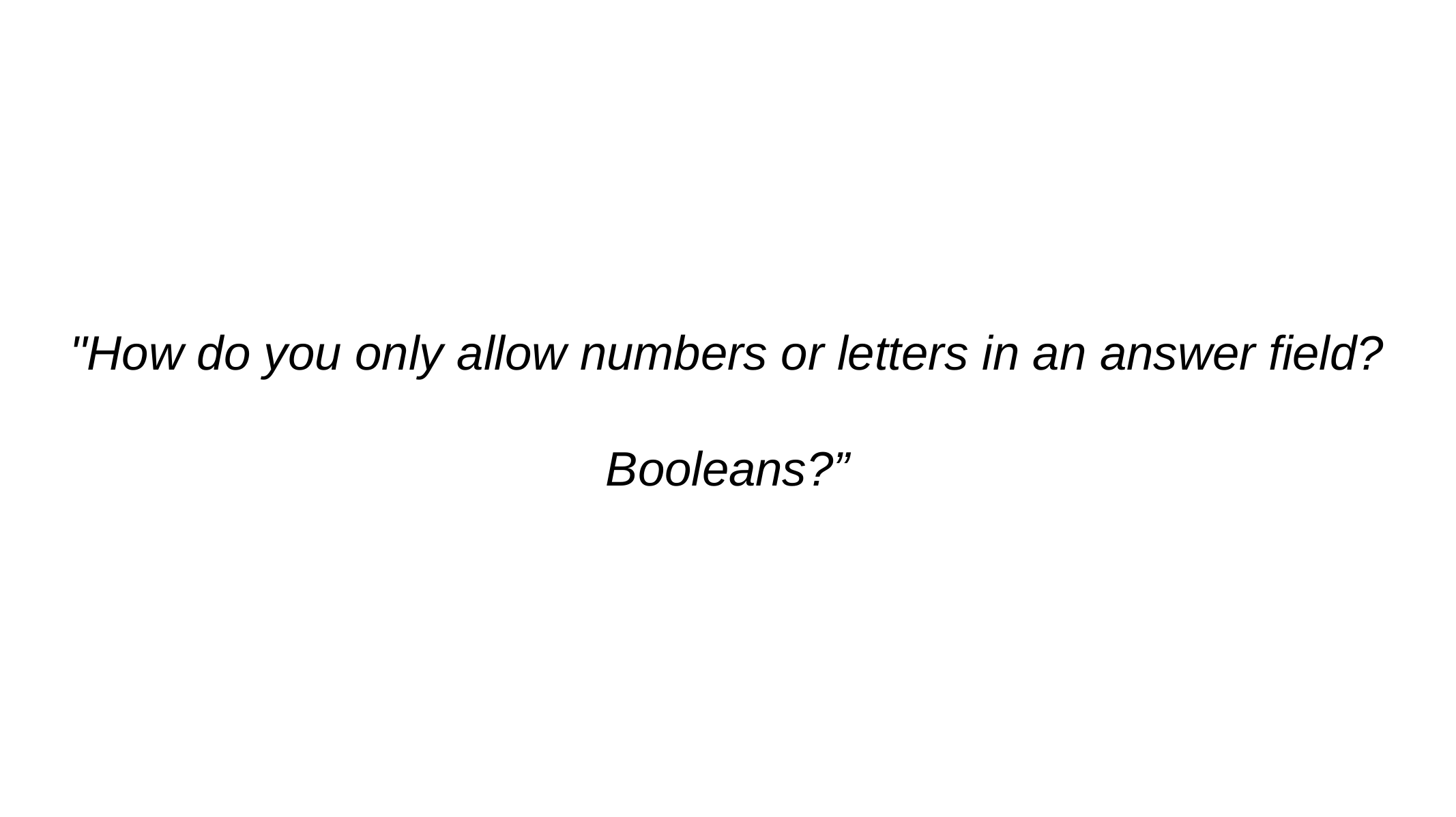

"How do you only allow numbers or letters in an answer field?

Booleans?”